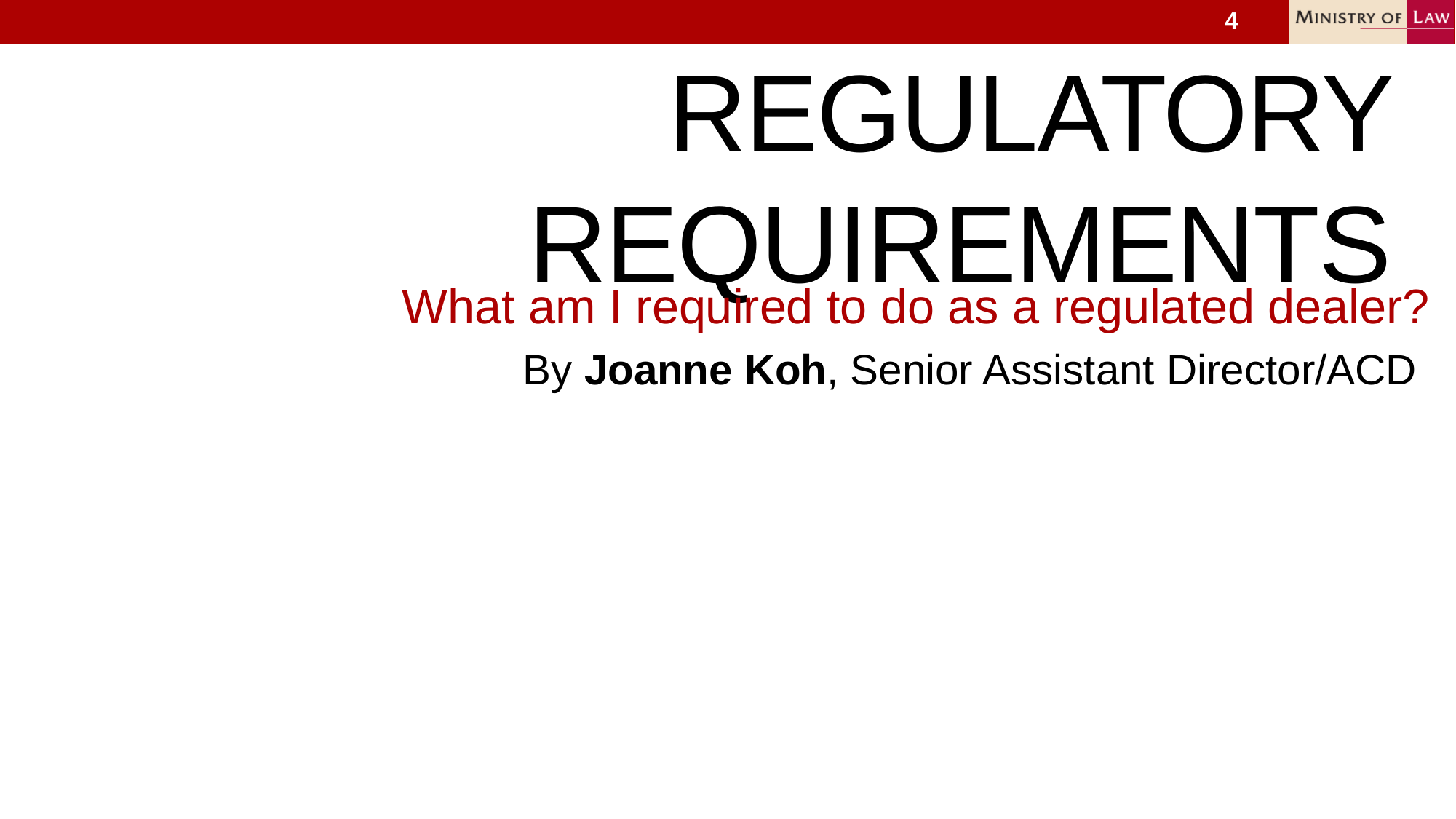

4
regulatory requirements

What am I required to do as a regulated dealer?
By Joanne Koh, Senior Assistant Director/ACD